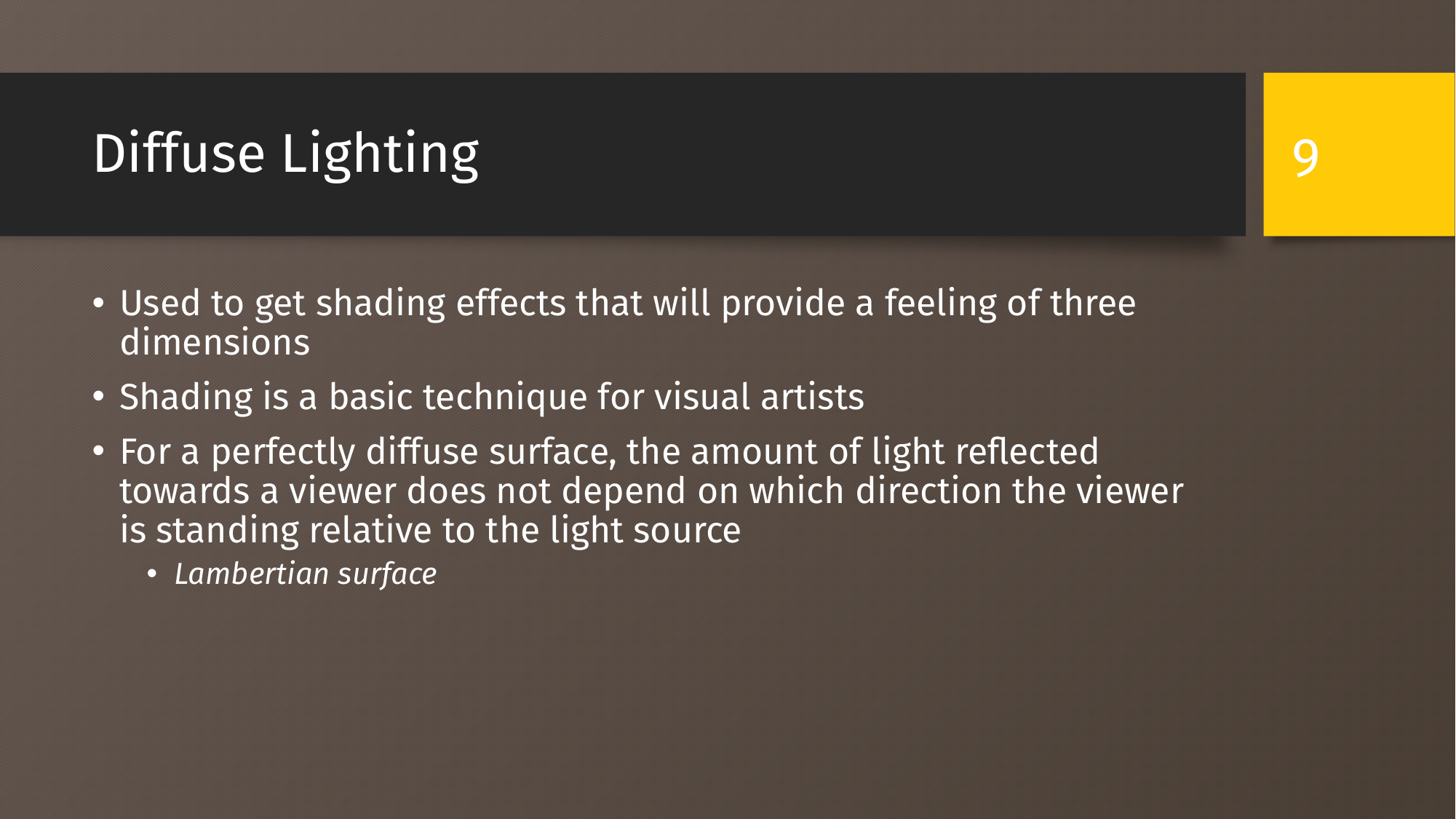

9
# Diffuse Lighting
Used to get shading effects that will provide a feeling of three dimensions
Shading is a basic technique for visual artists
For a perfectly diffuse surface, the amount of light reflected towards a viewer does not depend on which direction the viewer is standing relative to the light source
Lambertian surface